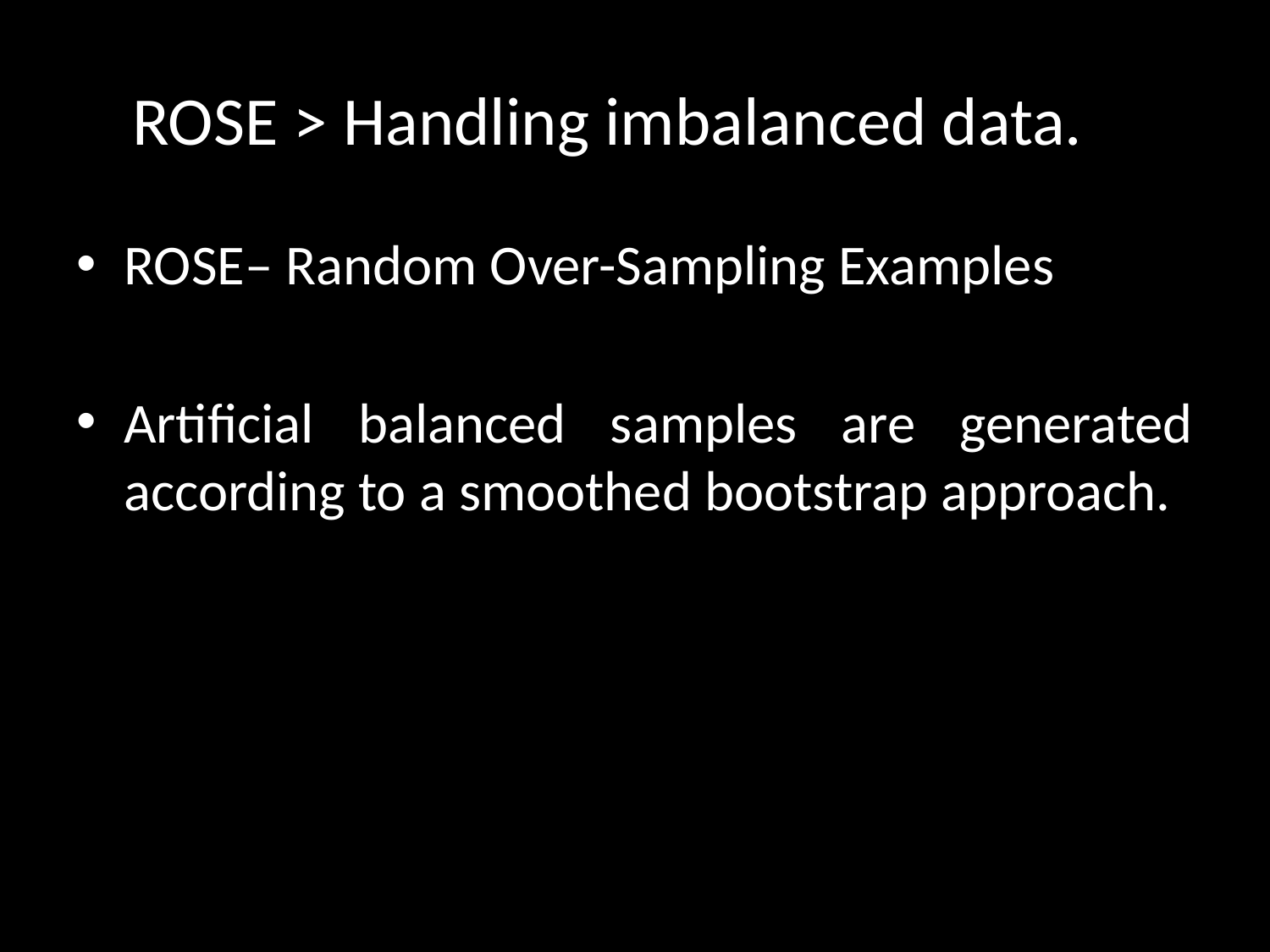

# ROSE > Handling imbalanced data.
ROSE– Random Over-Sampling Examples

Artificial balanced samples are generated according to a smoothed bootstrap approach.